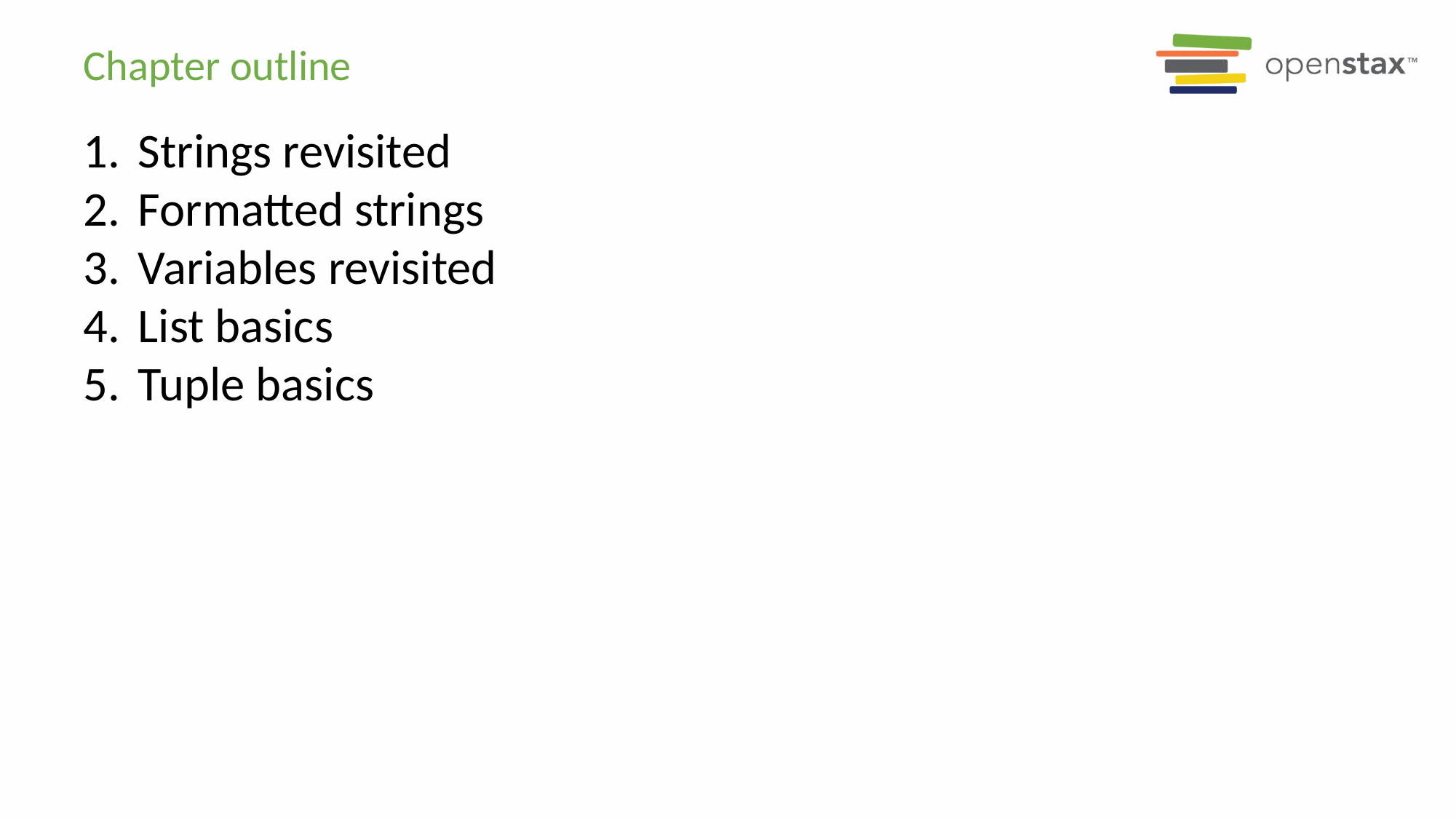

# Chapter outline
Strings revisited
Formatted strings
Variables revisited
List basics
Tuple basics